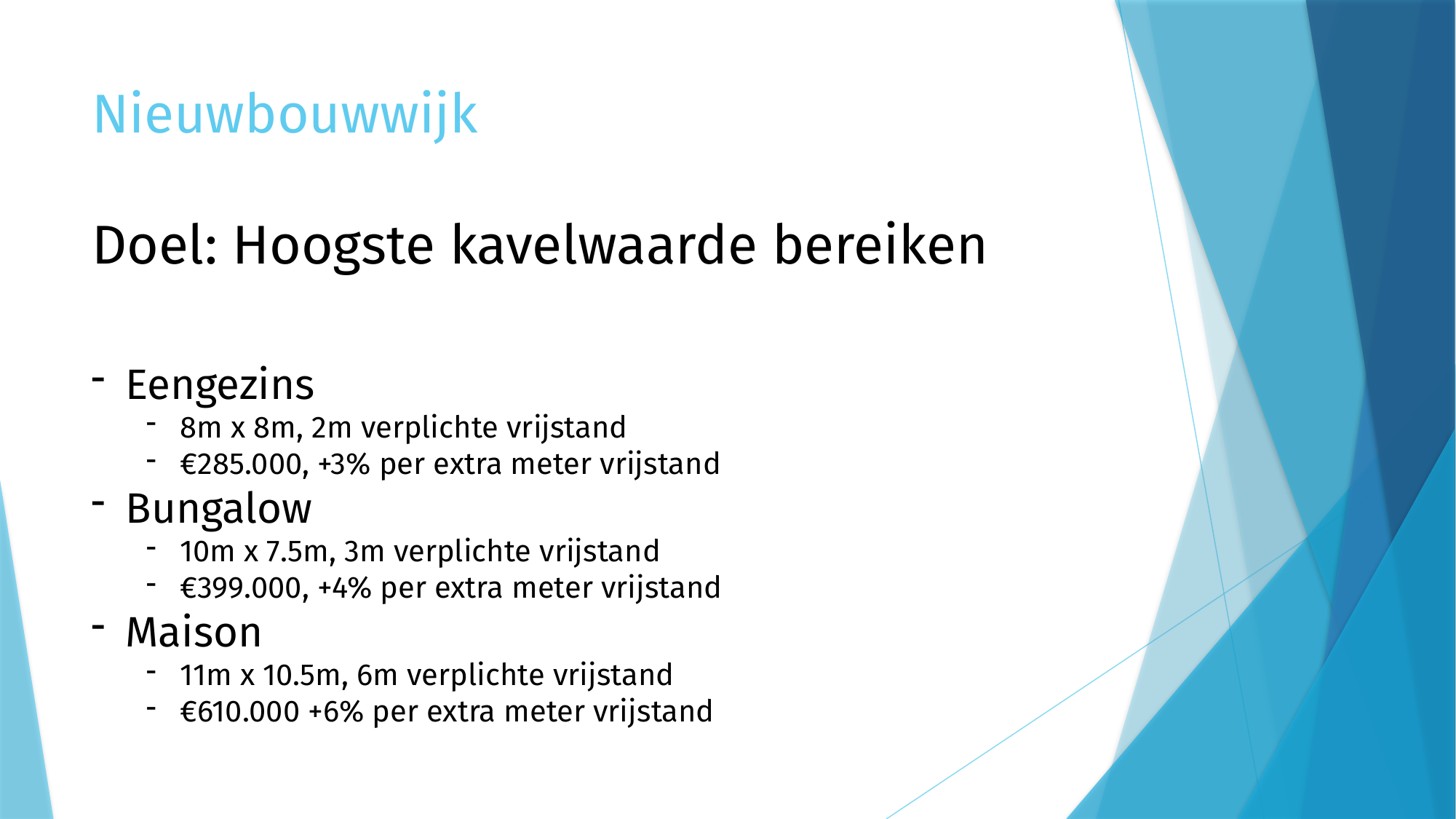

# Nieuwbouwwijk Doel: Hoogste kavelwaarde bereiken
Eengezins
8m x 8m, 2m verplichte vrijstand
€285.000, +3% per extra meter vrijstand
Bungalow
10m x 7.5m, 3m verplichte vrijstand
€399.000, +4% per extra meter vrijstand
Maison
11m x 10.5m, 6m verplichte vrijstand
€610.000 +6% per extra meter vrijstand